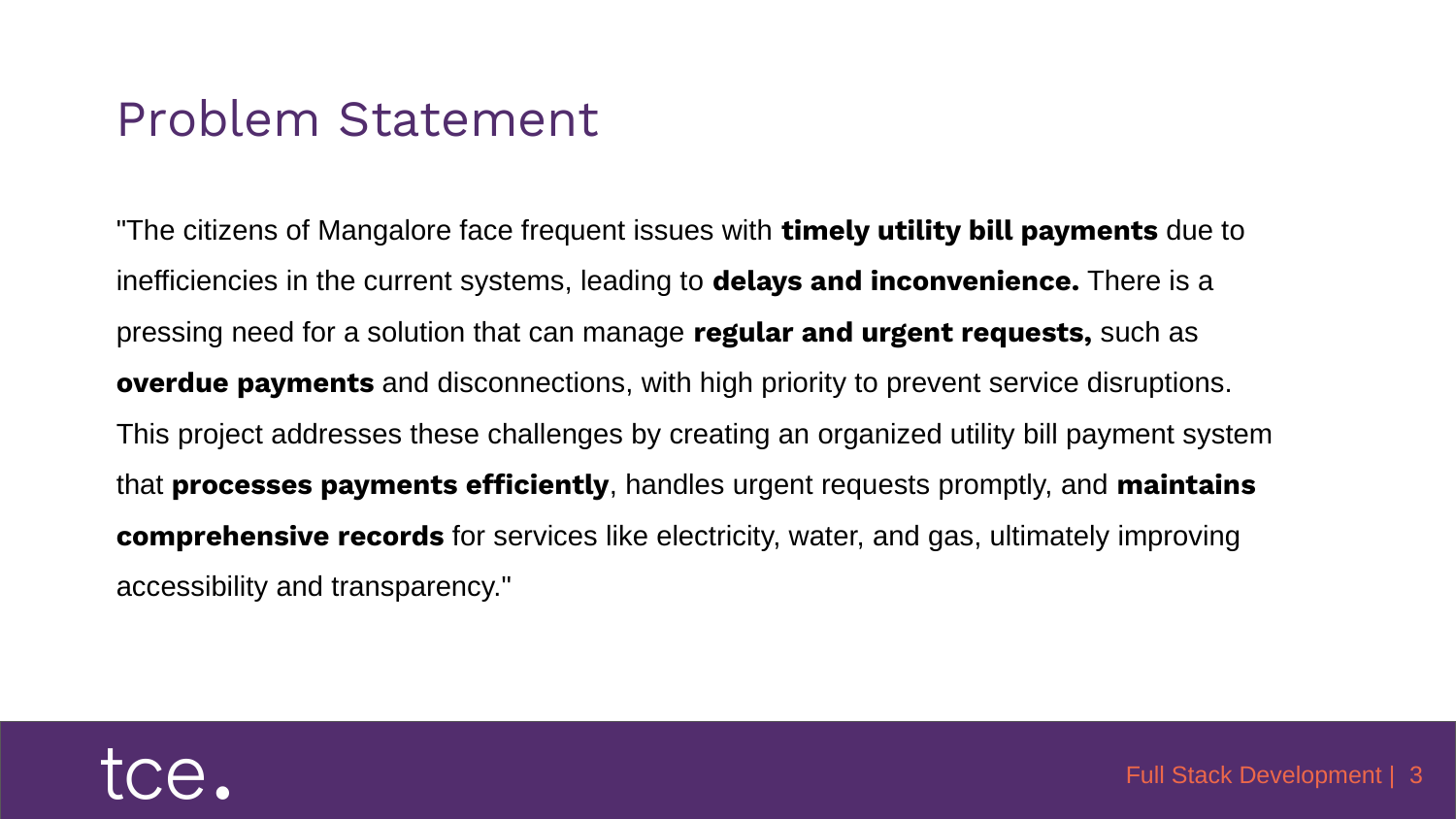

# Problem Statement
"The citizens of Mangalore face frequent issues with timely utility bill payments due to inefficiencies in the current systems, leading to delays and inconvenience. There is a pressing need for a solution that can manage regular and urgent requests, such as overdue payments and disconnections, with high priority to prevent service disruptions. This project addresses these challenges by creating an organized utility bill payment system that processes payments efficiently, handles urgent requests promptly, and maintains comprehensive records for services like electricity, water, and gas, ultimately improving accessibility and transparency."
Full Stack Development |  3